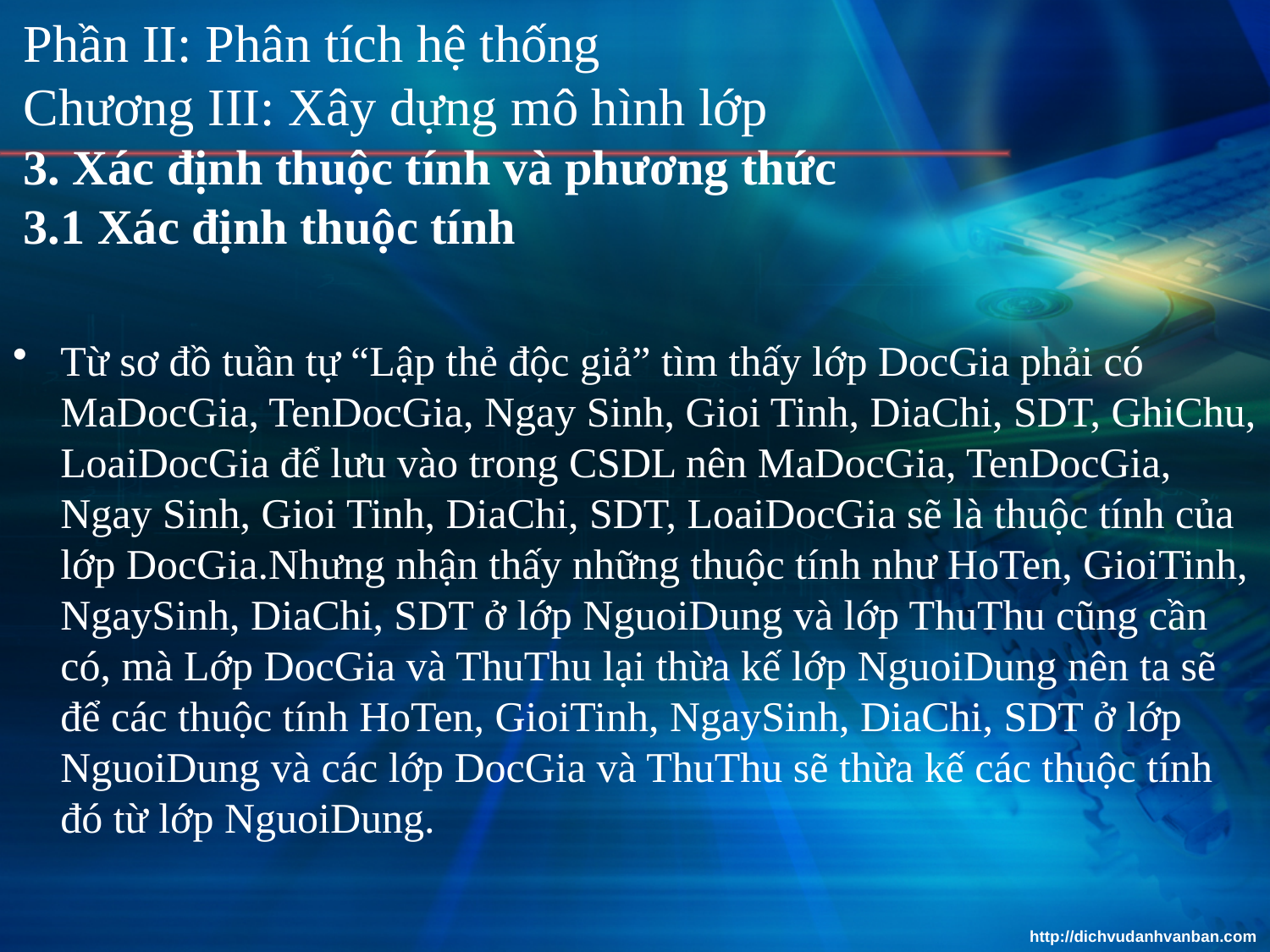

# Phần II: Phân tích hệ thống Chương III: Xây dựng mô hình lớp 3. Xác định thuộc tính và phương thức 3.1 Xác định thuộc tính
Từ sơ đồ tuần tự “Lập thẻ độc giả” tìm thấy lớp DocGia phải có MaDocGia, TenDocGia, Ngay Sinh, Gioi Tinh, DiaChi, SDT, GhiChu, LoaiDocGia để lưu vào trong CSDL nên MaDocGia, TenDocGia, Ngay Sinh, Gioi Tinh, DiaChi, SDT, LoaiDocGia sẽ là thuộc tính của lớp DocGia.Nhưng nhận thấy những thuộc tính như HoTen, GioiTinh, NgaySinh, DiaChi, SDT ở lớp NguoiDung và lớp ThuThu cũng cần có, mà Lớp DocGia và ThuThu lại thừa kế lớp NguoiDung nên ta sẽ để các thuộc tính HoTen, GioiTinh, NgaySinh, DiaChi, SDT ở lớp NguoiDung và các lớp DocGia và ThuThu sẽ thừa kế các thuộc tính đó từ lớp NguoiDung.